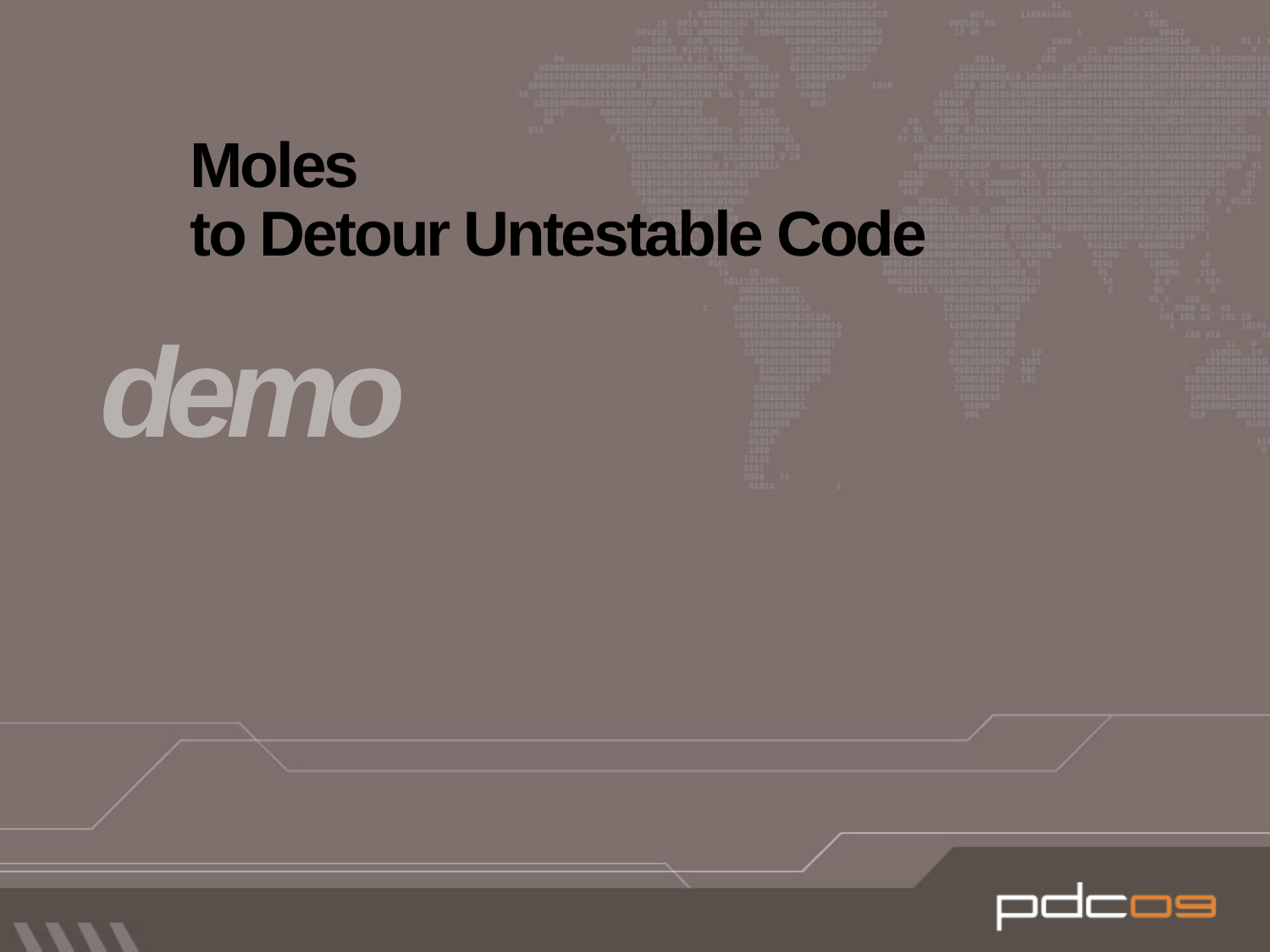

# Moles to Detour Untestable Code
demo